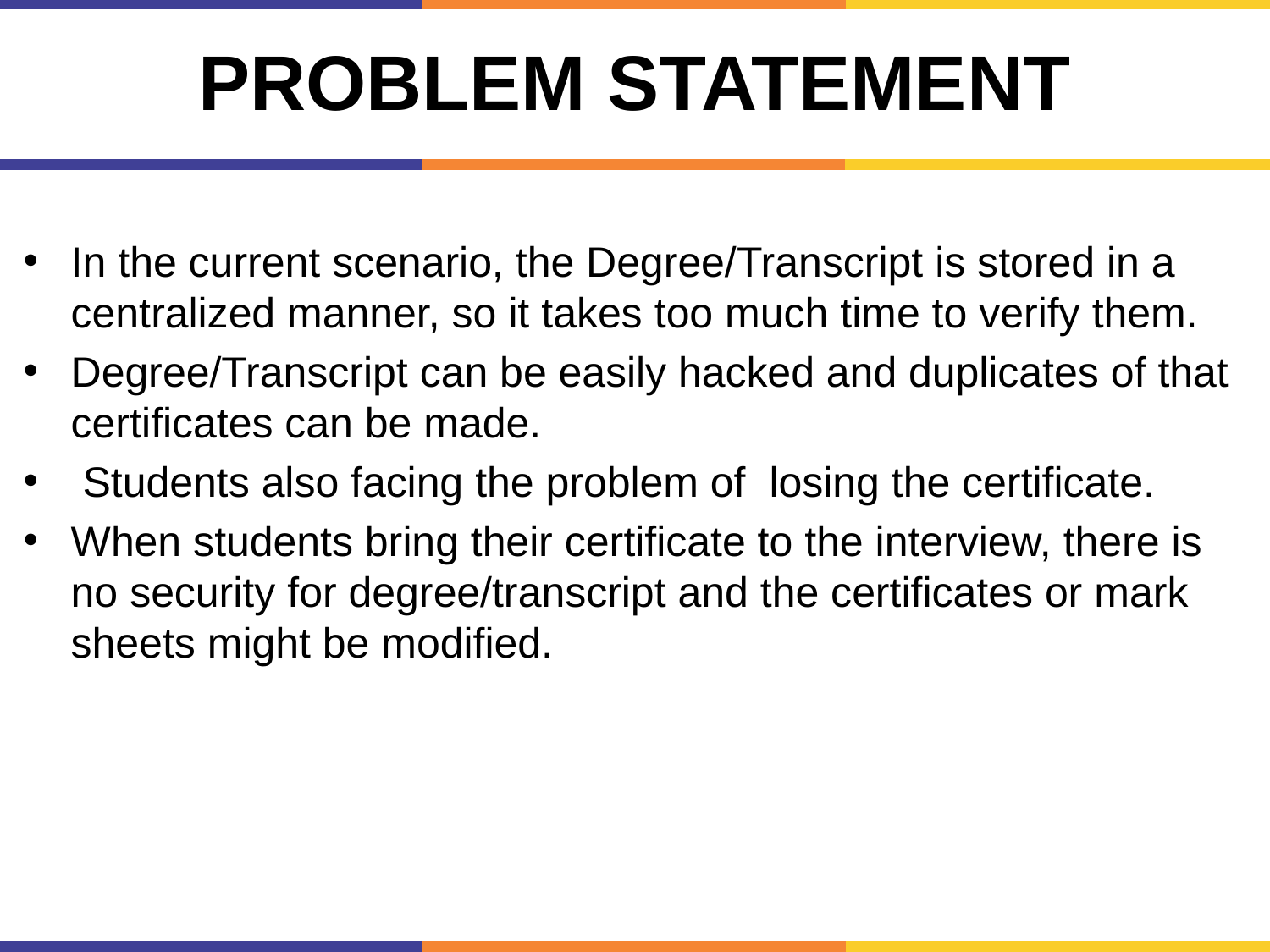

# Problem Statement

In the current scenario, the Degree/Transcript is stored in a centralized manner, so it takes too much time to verify them.
Degree/Transcript can be easily hacked and duplicates of that certificates can be made.
 Students also facing the problem of  losing the certificate.
When students bring their certificate to the interview, there is no security for degree/transcript and the certificates or mark sheets might be modified.